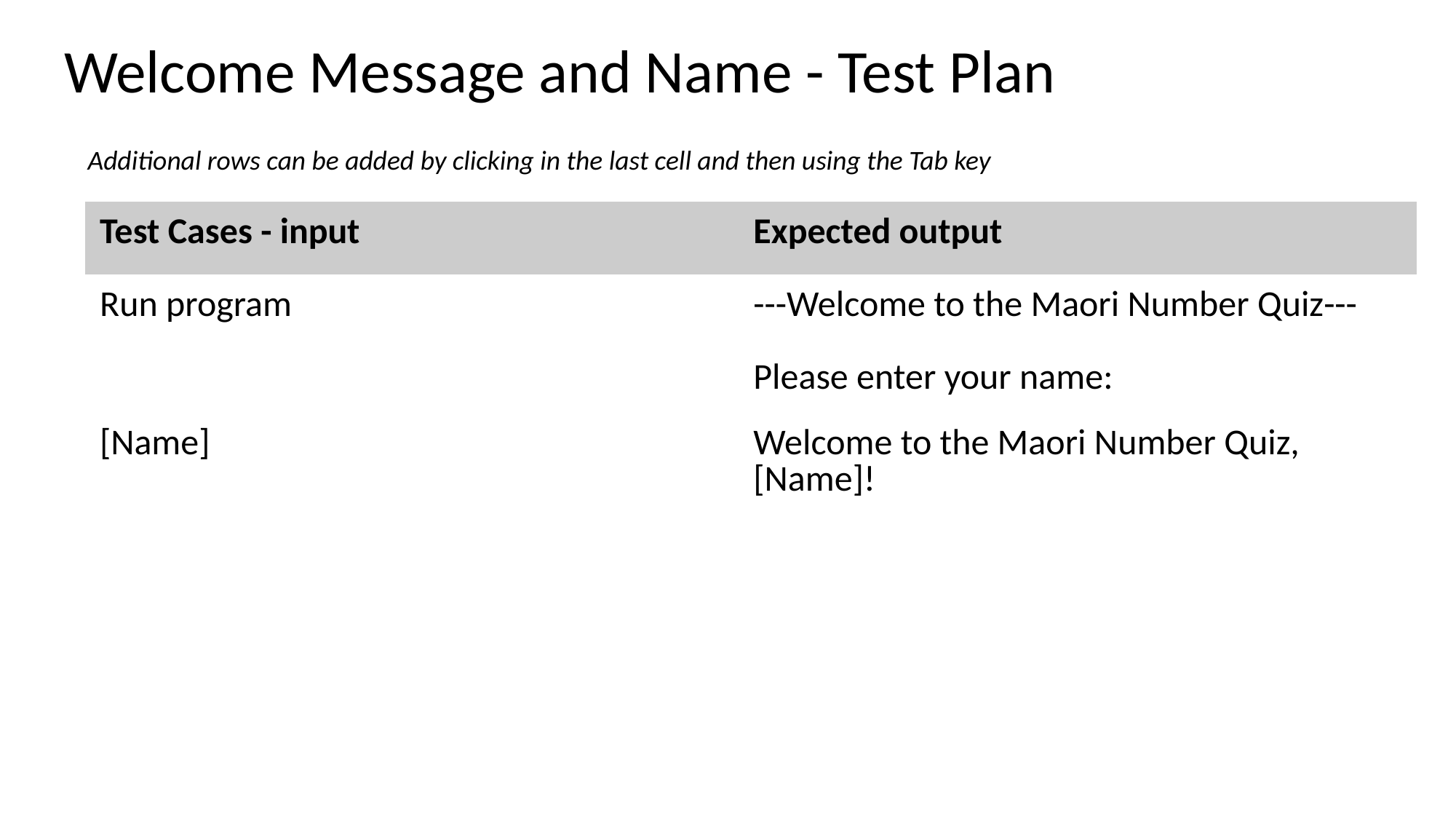

# Welcome Message and Name - Test Plan
Additional rows can be added by clicking in the last cell and then using the Tab key
| Test Cases - input | Expected output |
| --- | --- |
| Run program | ---Welcome to the Maori Number Quiz--- Please enter your name: |
| [Name] | Welcome to the Maori Number Quiz, [Name]! |